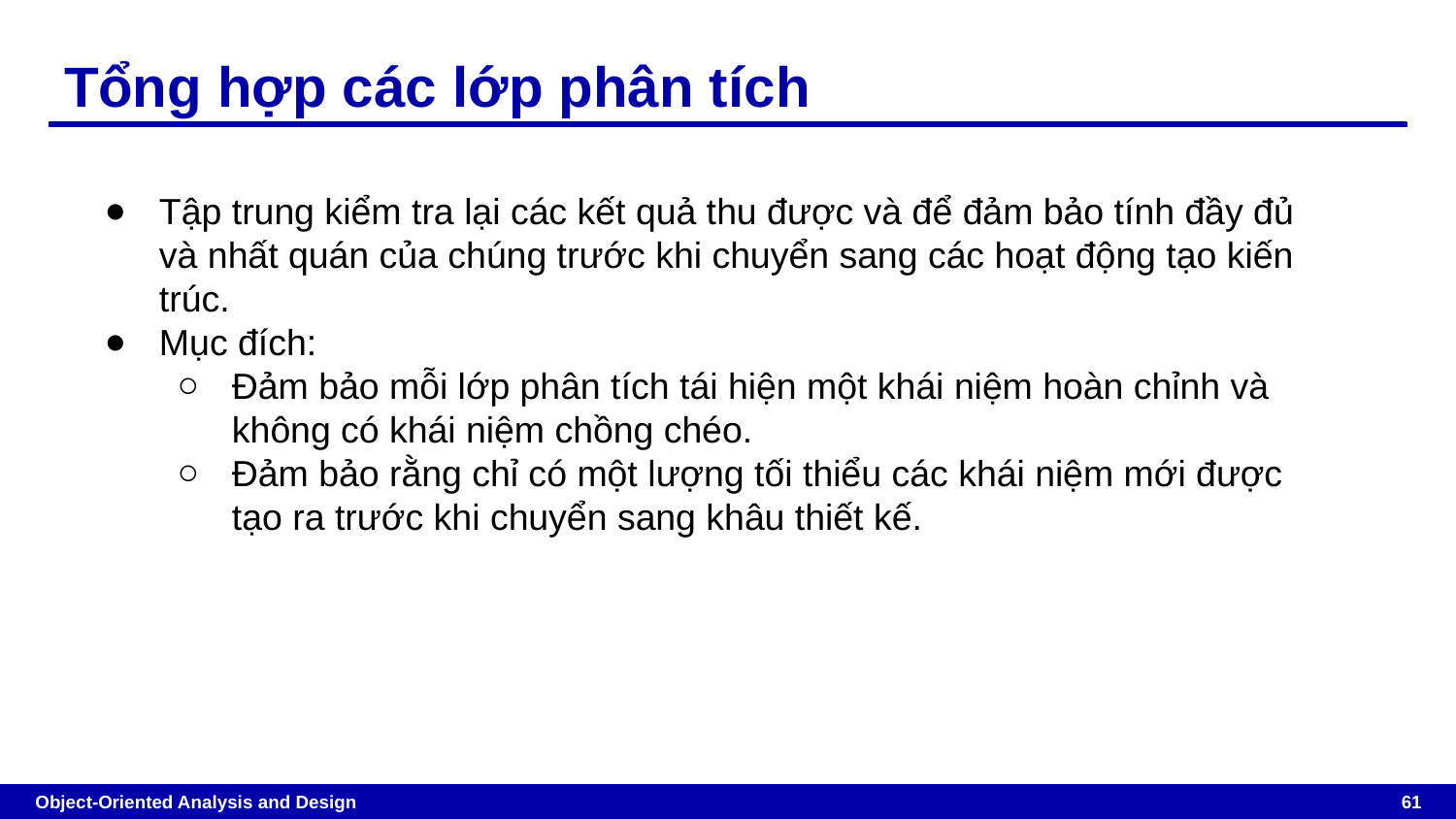

# Tổng hợp các lớp phân tích

Tập trung kiểm tra lại các kết quả thu được và để đảm bảo tính đầy đủ và nhất quán của chúng trước khi chuyển sang các hoạt động tạo kiến trúc.
Mục đích:
Đảm bảo mỗi lớp phân tích tái hiện một khái niệm hoàn chỉnh và không có khái niệm chồng chéo.
Đảm bảo rằng chỉ có một lượng tối thiểu các khái niệm mới được tạo ra trước khi chuyển sang khâu thiết kế.
61
Object-Oriented Analysis and Design